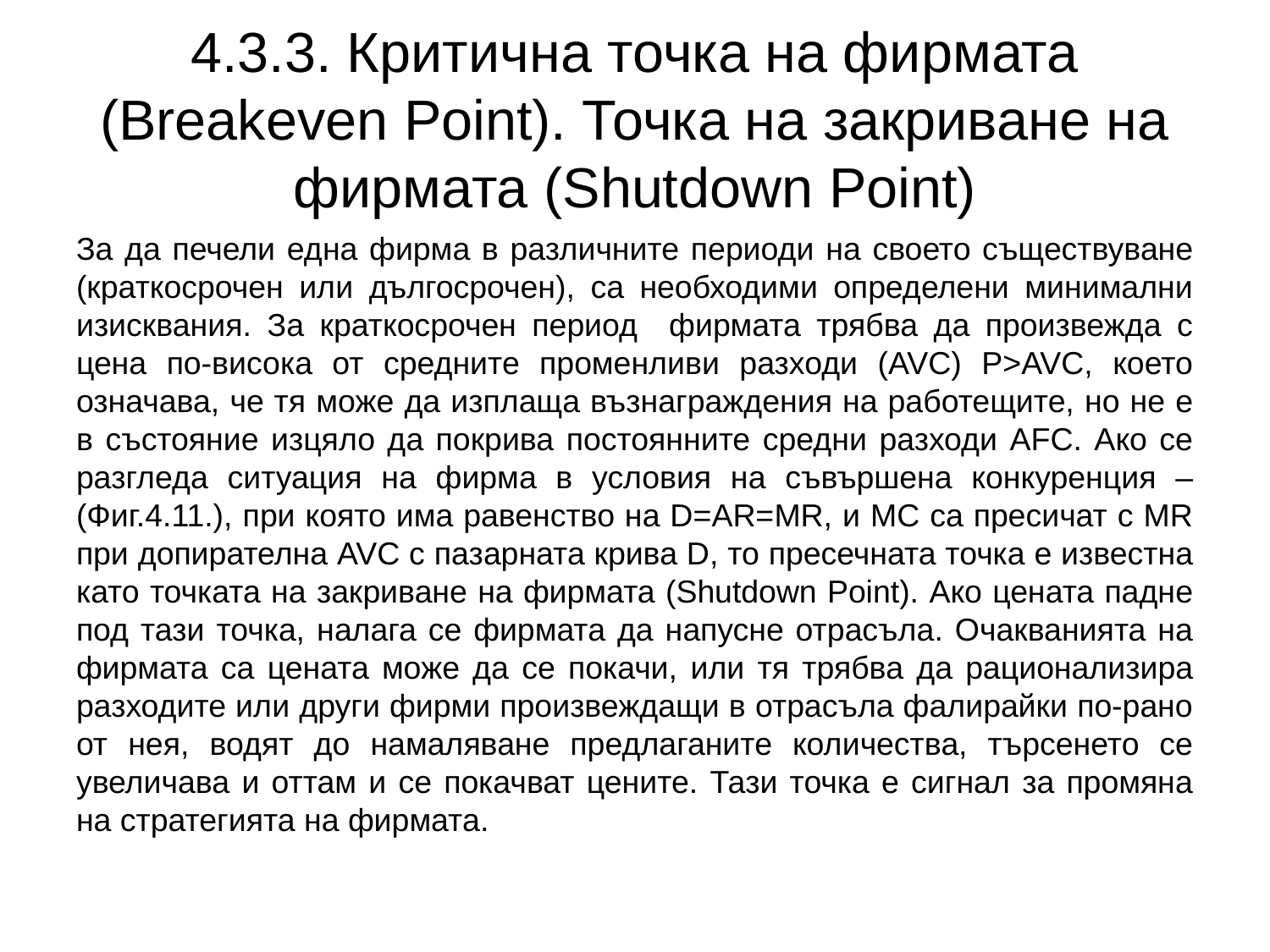

# 4.3.3. Критична точка на фирмата (Breakeven Point). Точка на закриване на фирмата (Shutdown Point)
За да печели една фирма в различните периоди на своето съществуване (краткосрочен или дългосрочен), са необходими определени минимални изисквания. За краткосрочен период  фирмата трябва да произвежда с цена по-висока от средните променливи разходи (AVC) P>AVC, което означава, че тя може да изплаща възнаграждения на работещите, но не е в състояние изцяло да покрива постоянните средни разходи AFC. Ако се разгледа ситуация на фирма в условия на съвършена конкуренция –(Фиг.4.11.), при която има равенство на D=AR=MR, и МС са пресичат с MR при допирателна AVC с пазарната крива D, то пресечната точка е известна като точката на закриване на фирмата (Shutdown Point). Ако цената падне под тази точка, налага се фирмата да напусне отрасъла. Очакванията на фирмата са цената може да се покачи, или тя трябва да рационализира разходите или други фирми произвеждащи в отрасъла фалирайки по-рано от нея, водят до намаляване предлаганите количества, търсенето се увеличава и оттам и се покачват цените. Тази точка е сигнал за промяна на стратегията на фирмата.